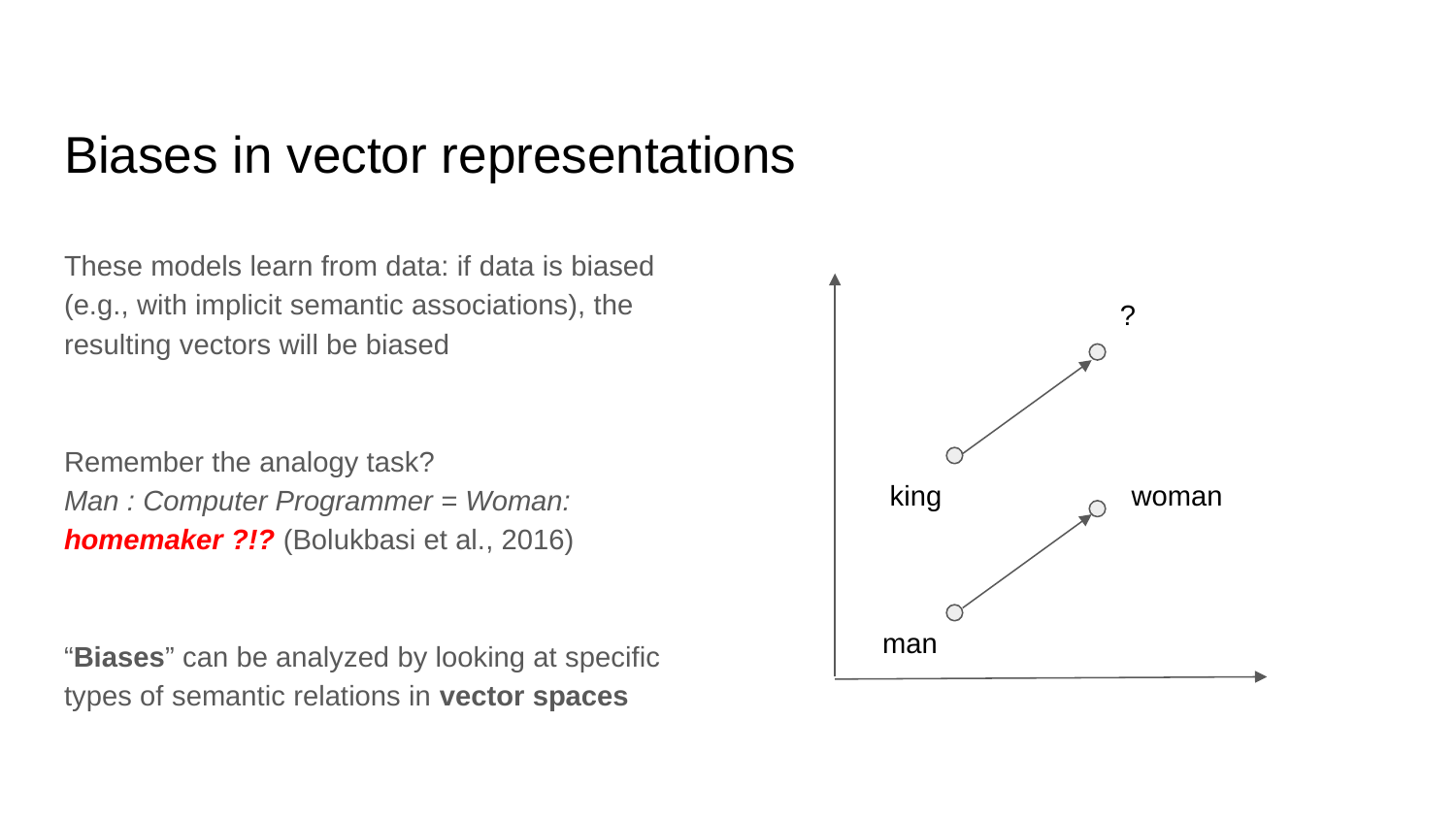

# Biases in vector representations
These models learn from data: if data is biased (e.g., with implicit semantic associations), the resulting vectors will be biased

Remember the analogy task?
Man : Computer Programmer = Woman: homemaker ?!? (Bolukbasi et al., 2016)

“Biases” can be analyzed by looking at specific types of semantic relations in vector spaces
?

king
woman

man